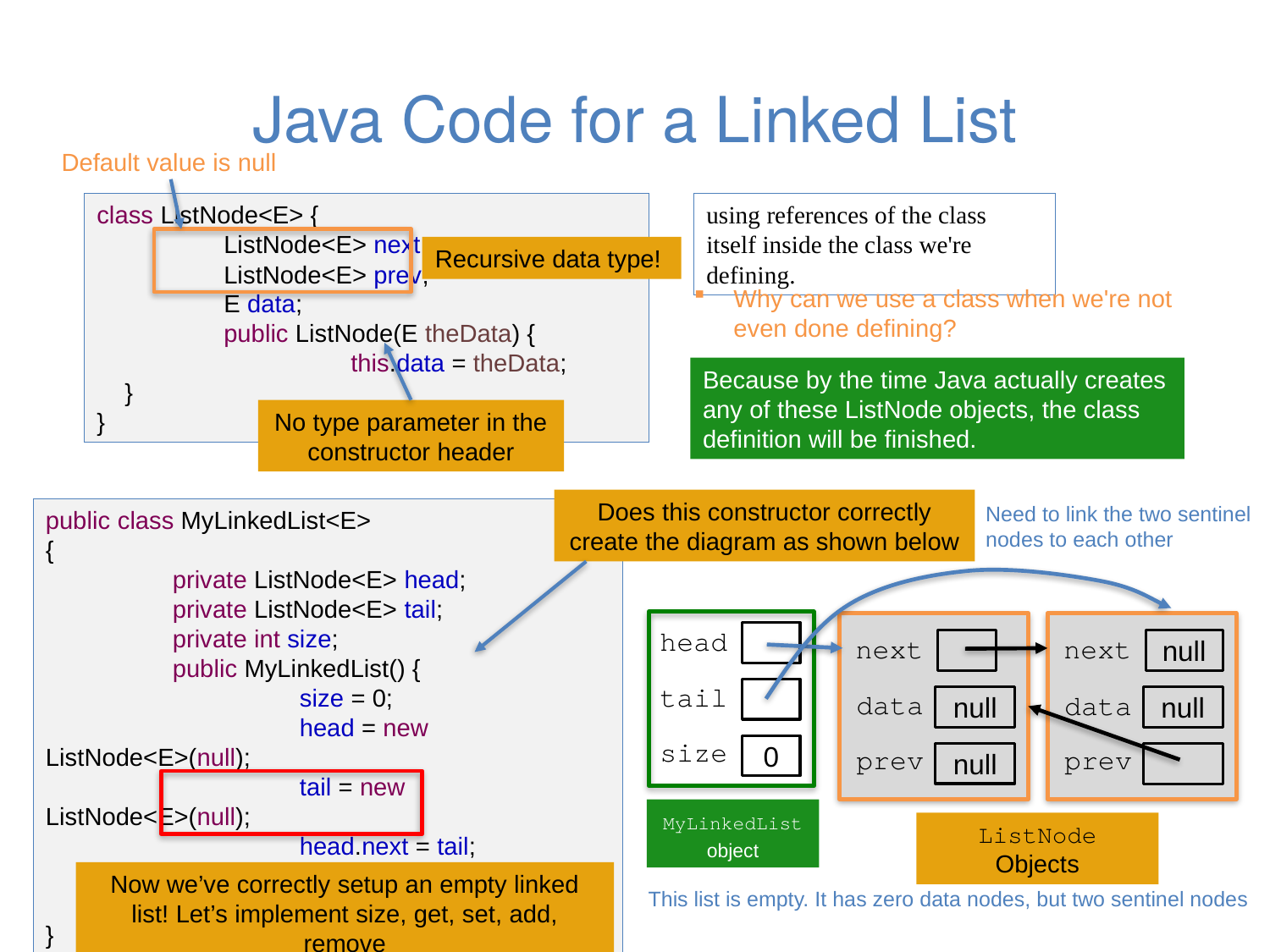

# Java Code for a Linked List
Default value is null
class ListNode<E> {
	ListNode<E> next;
	ListNode<E> prev;
	E data;
	public ListNode(E theData) {
		this.data = theData;
    }
}
using references of the class itself inside the class we're defining.

Recursive data type!
Why can we use a class when we're not even done defining?
Because by the time Java actually creates any of these ListNode objects, the class definition will be finished.
No type parameter in the constructor header
Does this constructor correctly create the diagram as shown below
Need to link the two sentinel nodes to each other
public class MyLinkedList<E>
{
	private ListNode<E> head;
	private ListNode<E> tail;
	private int size;
	public MyLinkedList() {
		size = 0;
		head = new ListNode<E>(null);
		tail = new ListNode<E>(null);
		head.next = tail;
		tail.prev = head;
	}
}

head

next
next

null
tail

data
data
null
null
size
prev
prev
0
null

MyLinkedList object
ListNode Objects
Now we’ve correctly setup an empty linked list! Let’s implement size, get, set, add, remove
This list is empty. It has zero data nodes, but two sentinel nodes